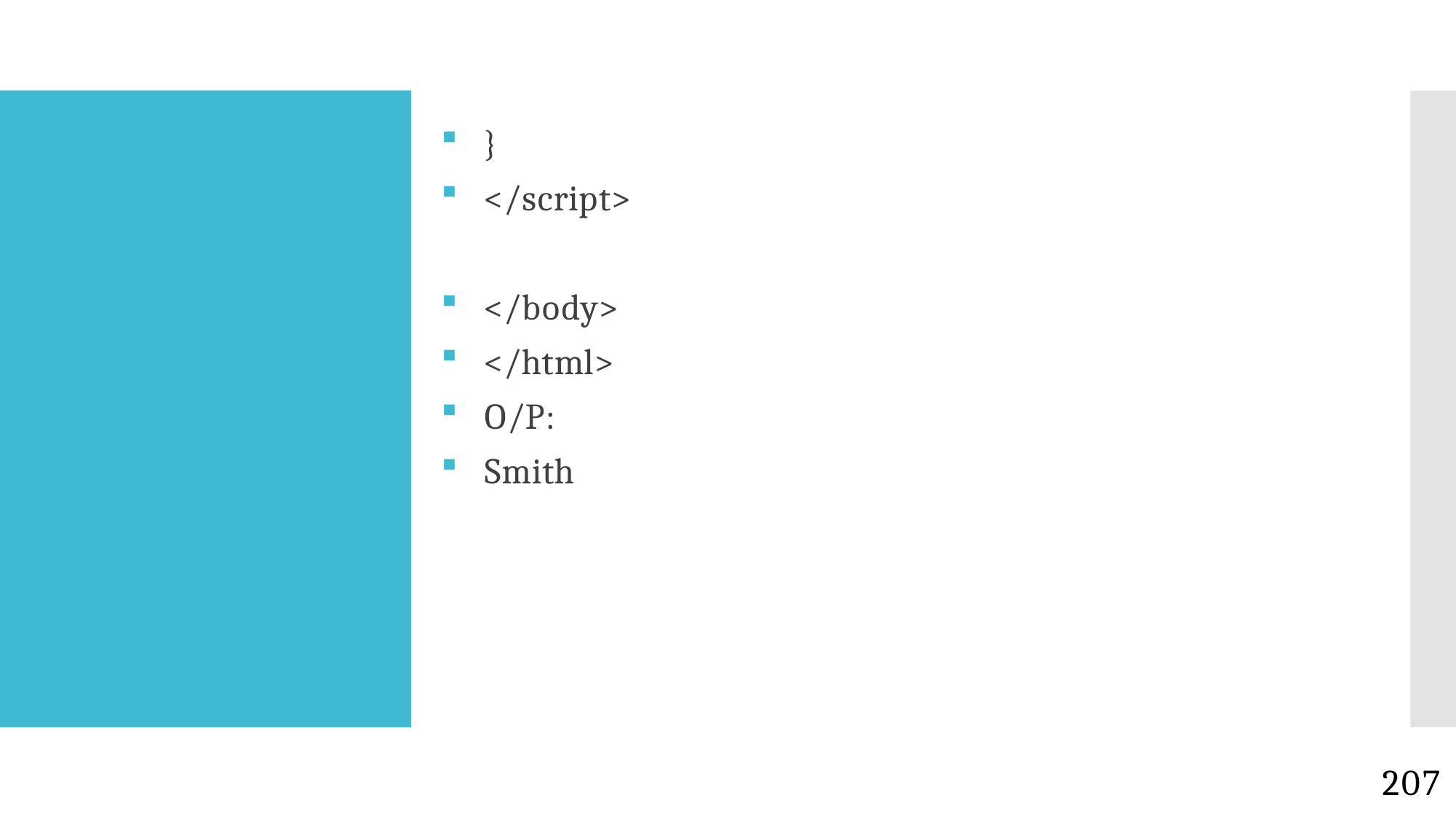

}
</script>

</body>
</html>
O/P:
Smith

#
207